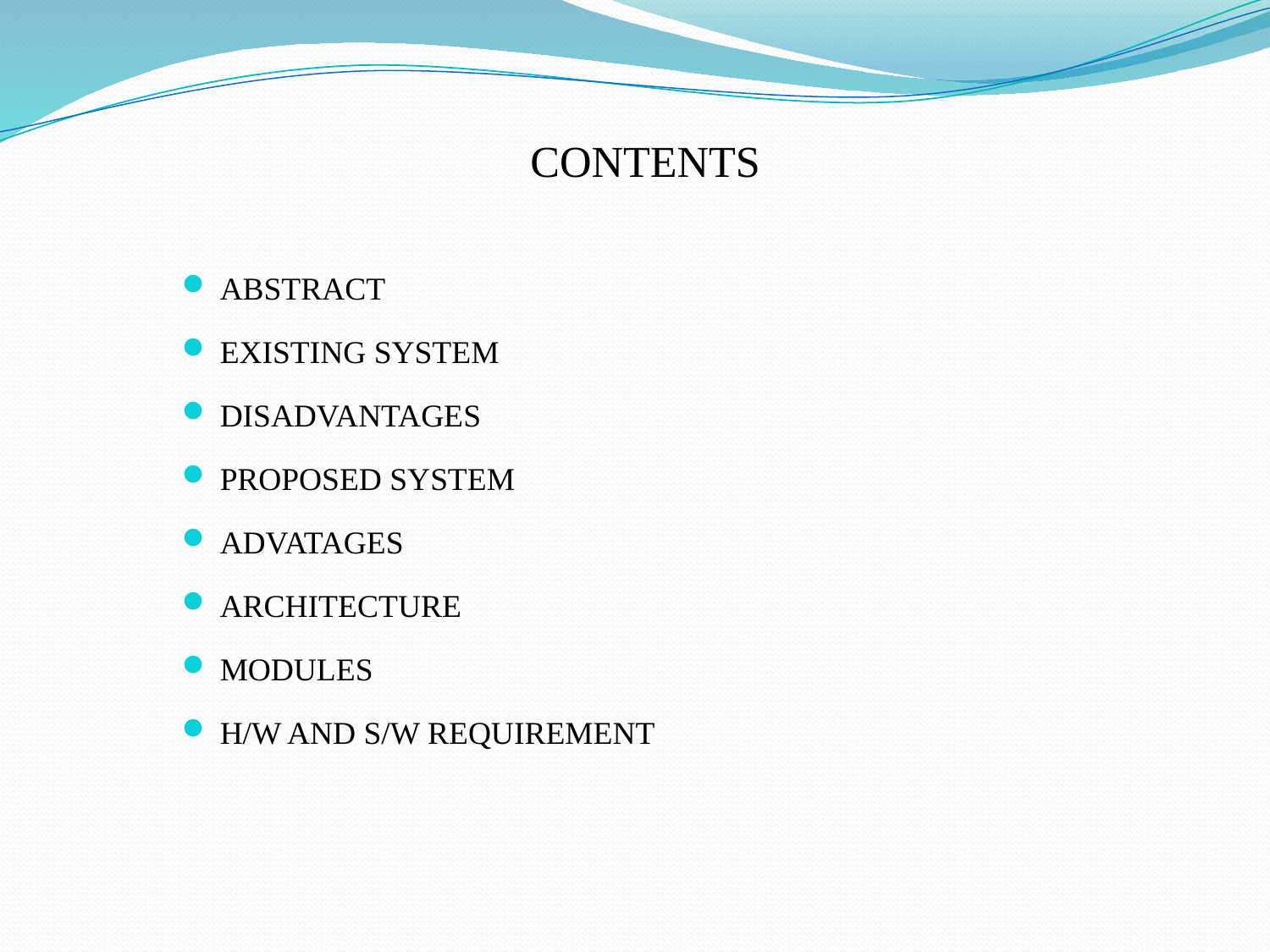

CONTENTS
ABSTRACT
EXISTING SYSTEM
DISADVANTAGES
PROPOSED SYSTEM
ADVATAGES
ARCHITECTURE
MODULES
H/W AND S/W REQUIREMENT